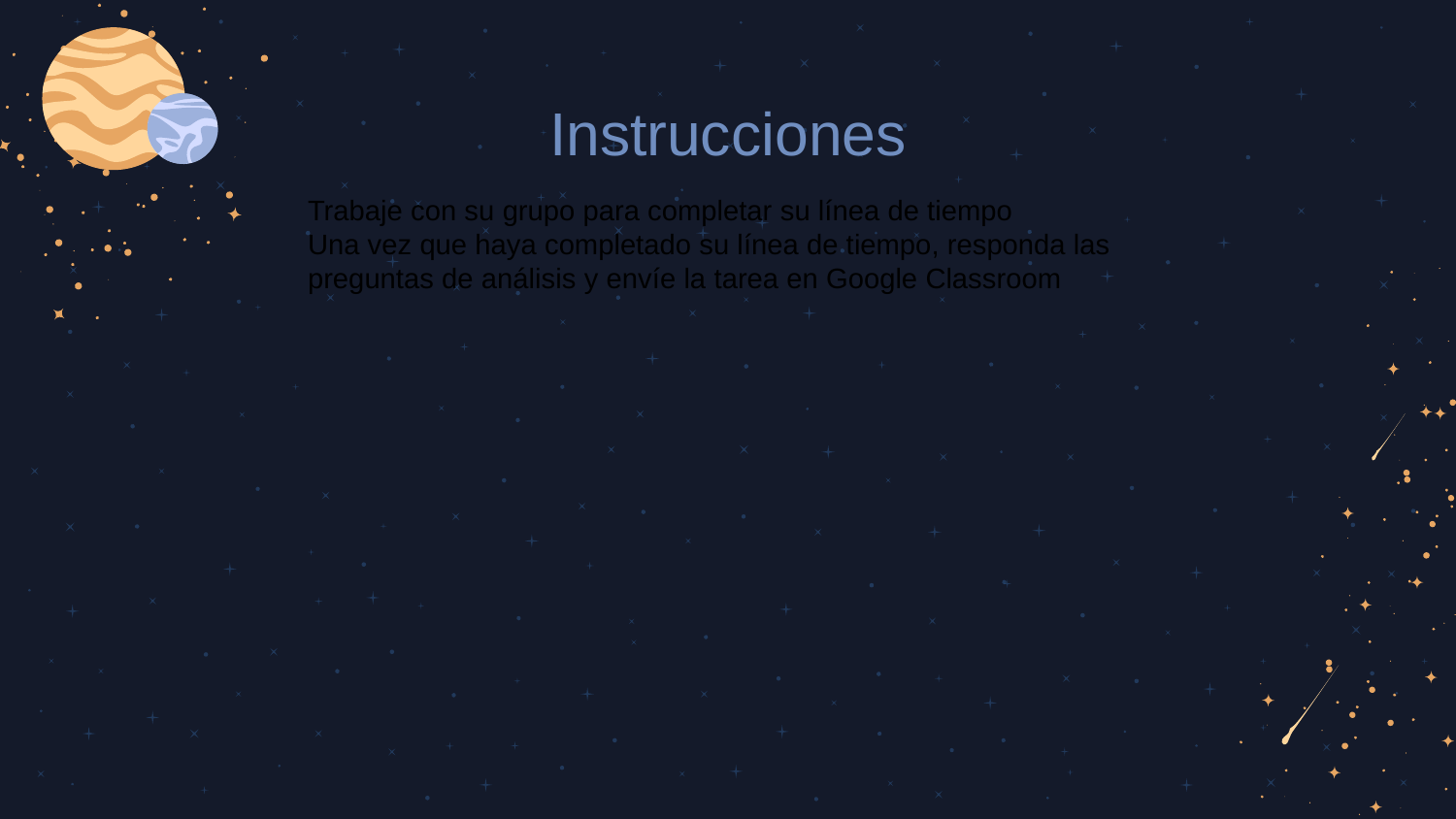

# Instrucciones

Trabaje con su grupo para completar su línea de tiempo
Una vez que haya completado su línea de tiempo, responda las preguntas de análisis y envíe la tarea en Google Classroom